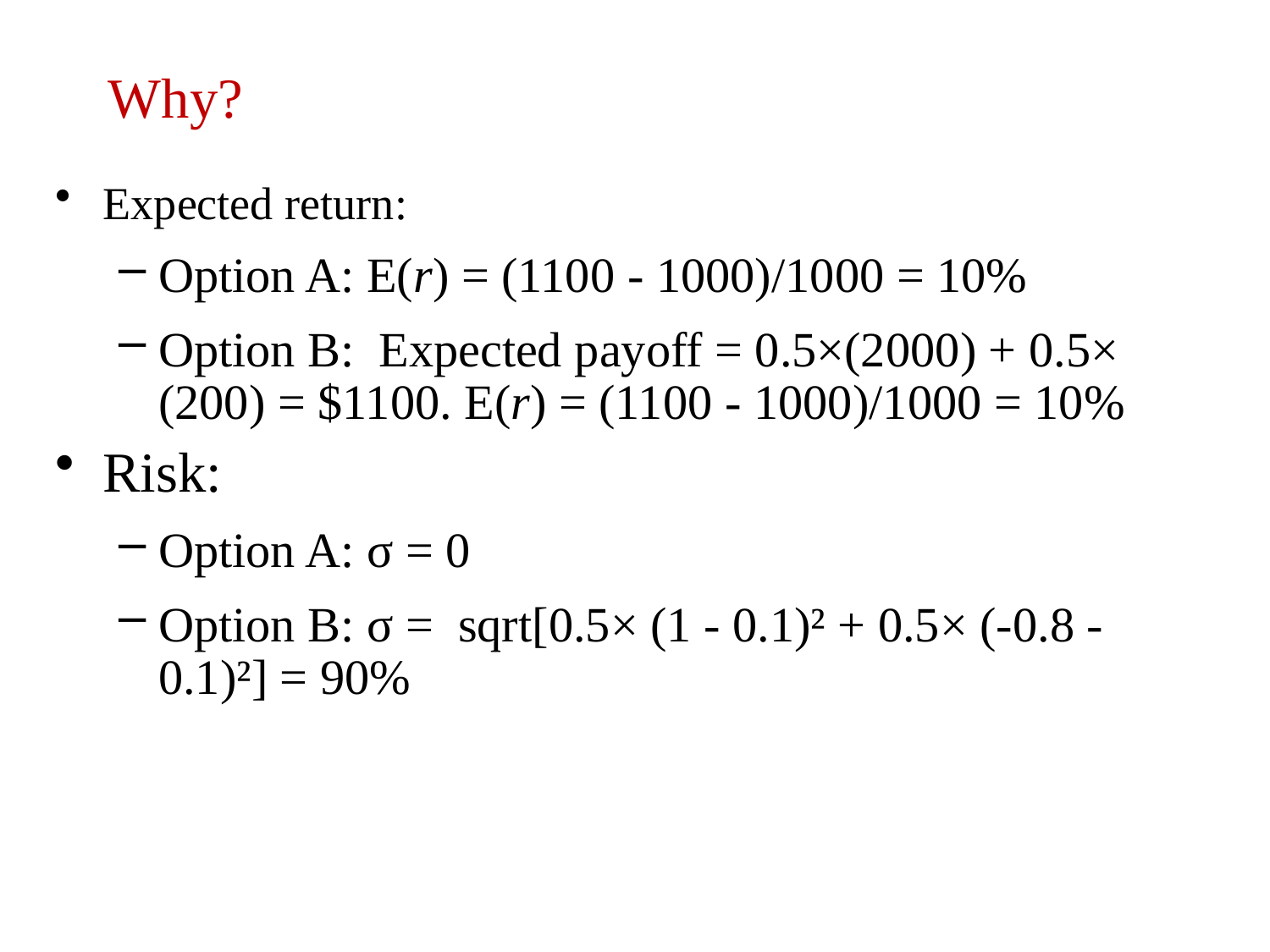

# Why?
Expected return:
Option A: E(r) = (1100 - 1000)/1000 = 10%
Option B:  Expected payoff = 0.5×(2000) + 0.5× (200) = $1100. E(r) = (1100 - 1000)/1000 = 10%
Risk:
Option A: σ = 0
Option B: σ =  sqrt[0.5× (1 - 0.1)² + 0.5× (-0.8 - 0.1)²] = 90%